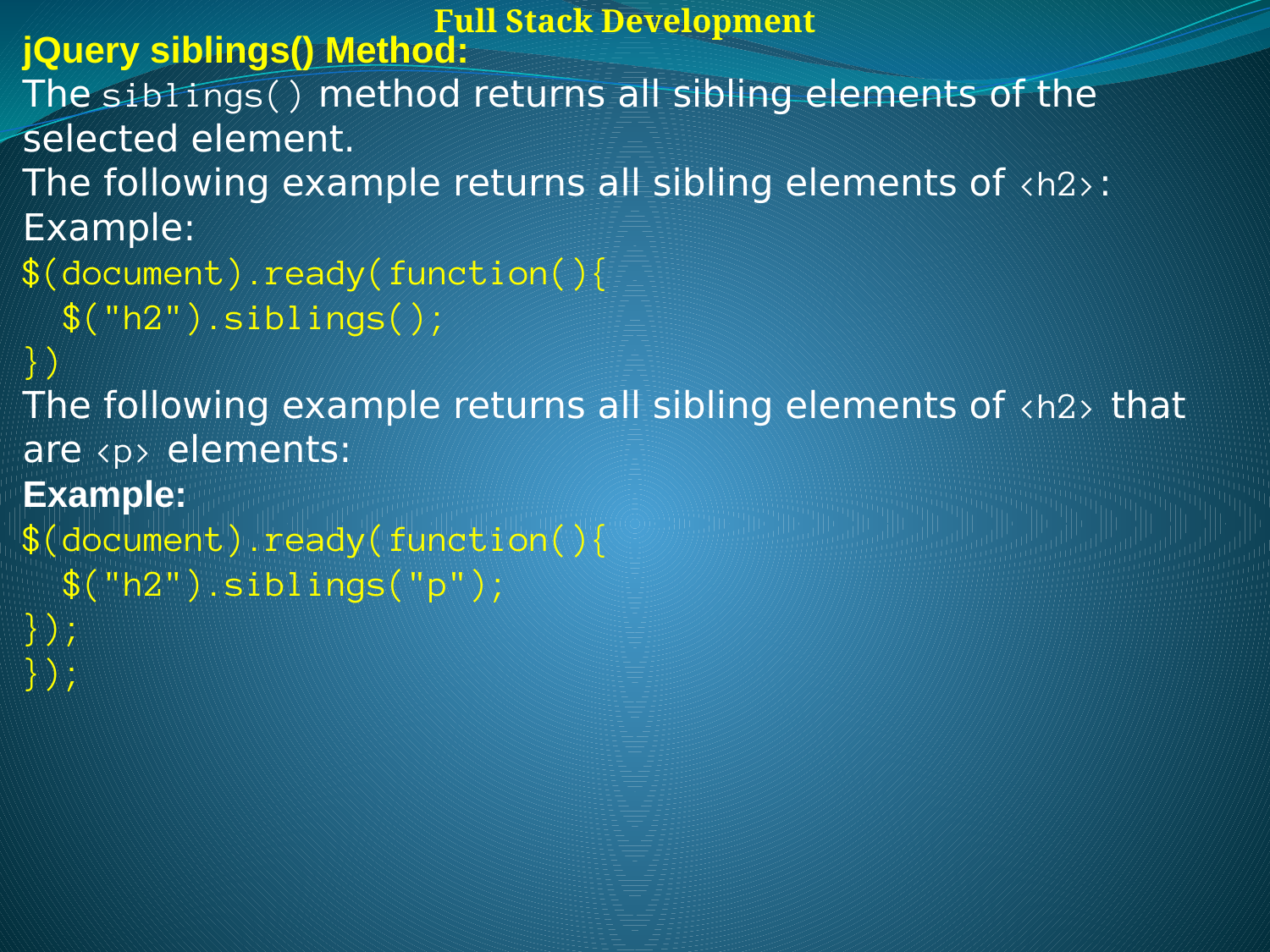

Full Stack Development
jQuery siblings() Method:
The siblings() method returns all sibling elements of the selected element.
The following example returns all sibling elements of <h2>:
Example:
$(document).ready(function(){
  $("h2").siblings();
})
The following example returns all sibling elements of <h2> that are <p> elements:
Example:
$(document).ready(function(){
  $("h2").siblings("p");
});
});